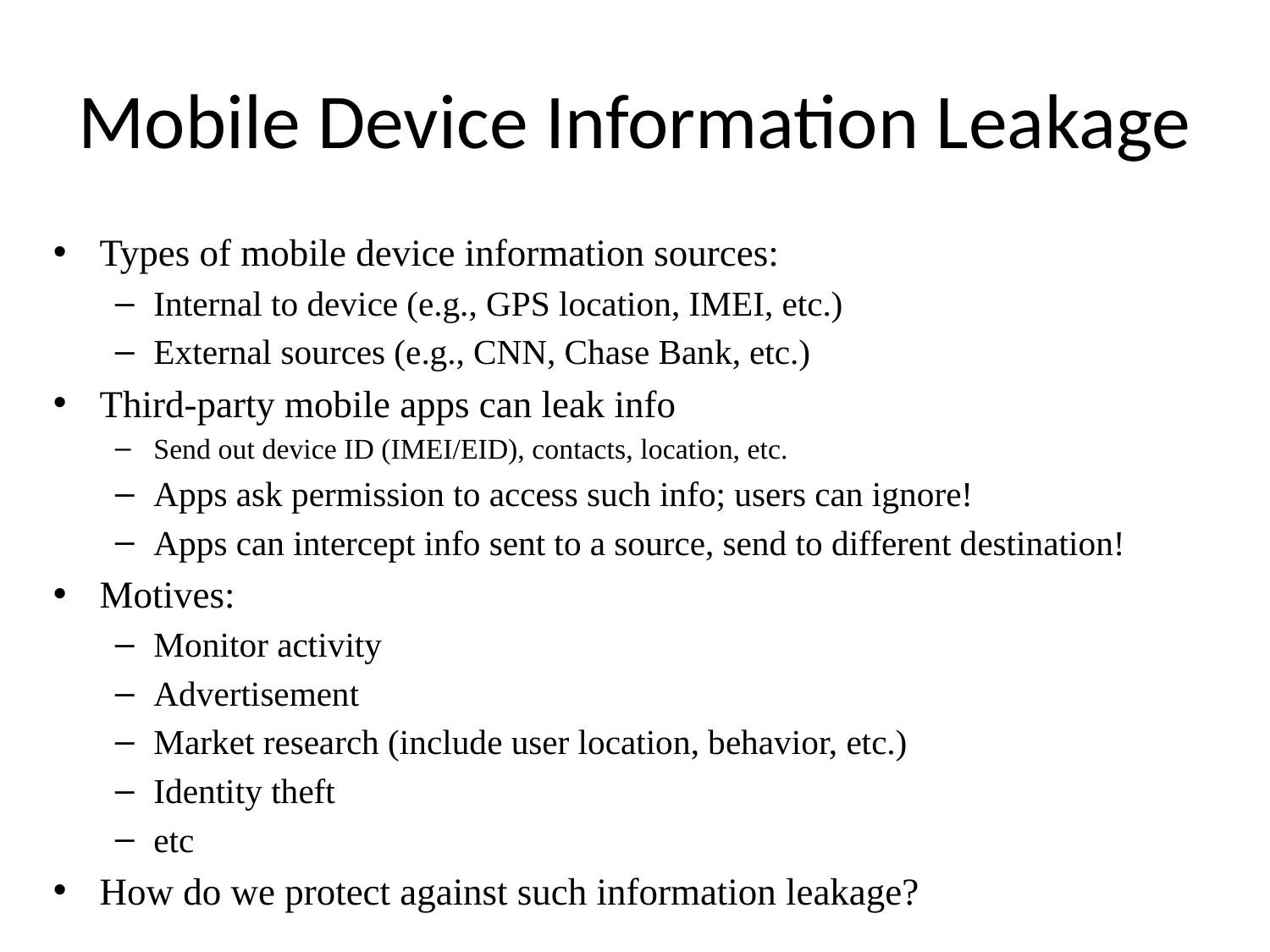

# Mobile Device Information Leakage
Types of mobile device information sources:
Internal to device (e.g., GPS location, IMEI, etc.)
External sources (e.g., CNN, Chase Bank, etc.)
Third-party mobile apps can leak info
Send out device ID (IMEI/EID), contacts, location, etc.
Apps ask permission to access such info; users can ignore!
Apps can intercept info sent to a source, send to different destination!
Motives:
Monitor activity
Advertisement
Market research (include user location, behavior, etc.)
Identity theft
etc
How do we protect against such information leakage?